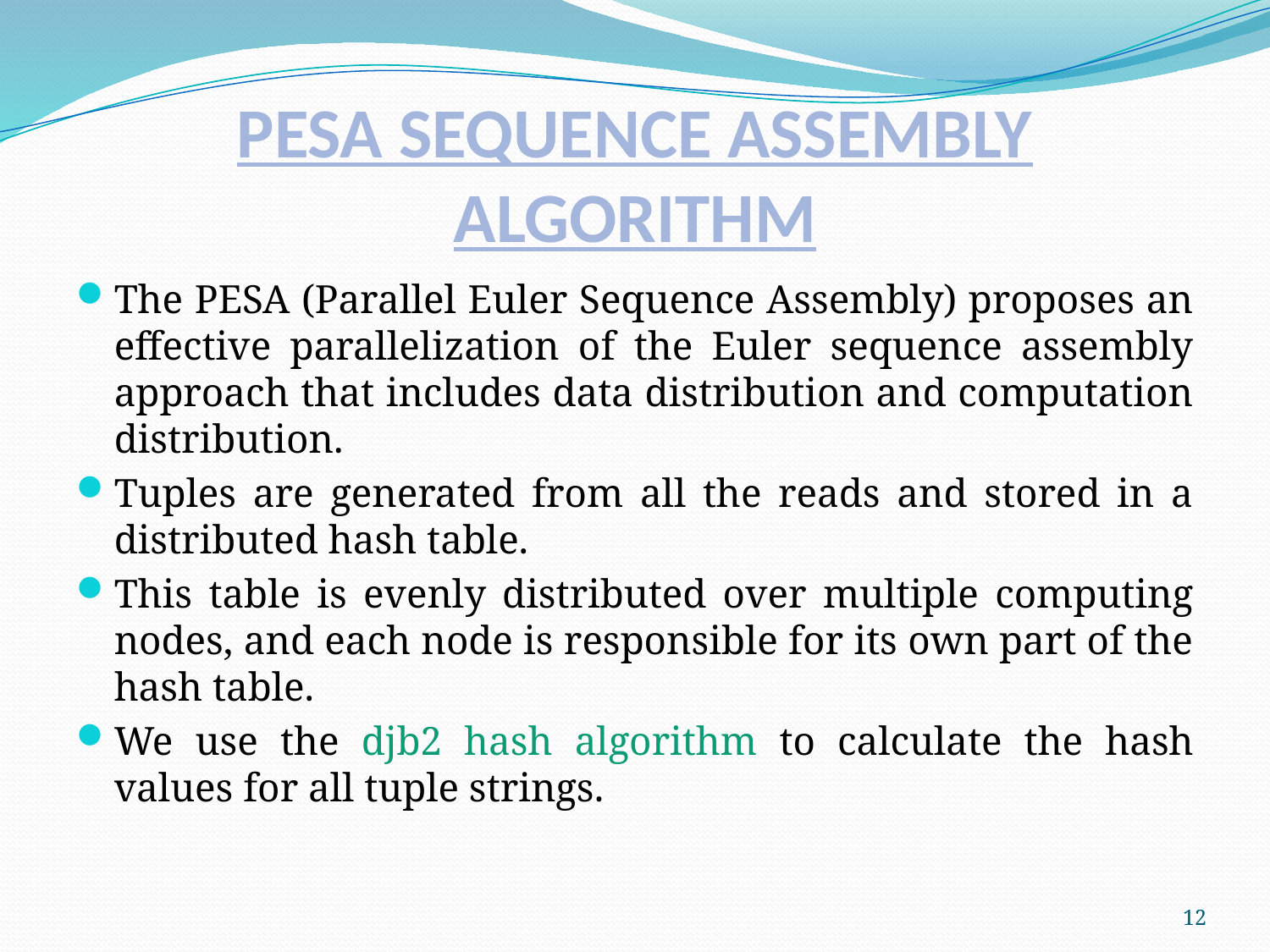

# PESA SEQUENCE ASSEMBLY ALGORITHM
The PESA (Parallel Euler Sequence Assembly) proposes an effective parallelization of the Euler sequence assembly approach that includes data distribution and computation distribution.
Tuples are generated from all the reads and stored in a distributed hash table.
This table is evenly distributed over multiple computing nodes, and each node is responsible for its own part of the hash table.
We use the djb2 hash algorithm to calculate the hash values for all tuple strings.

12